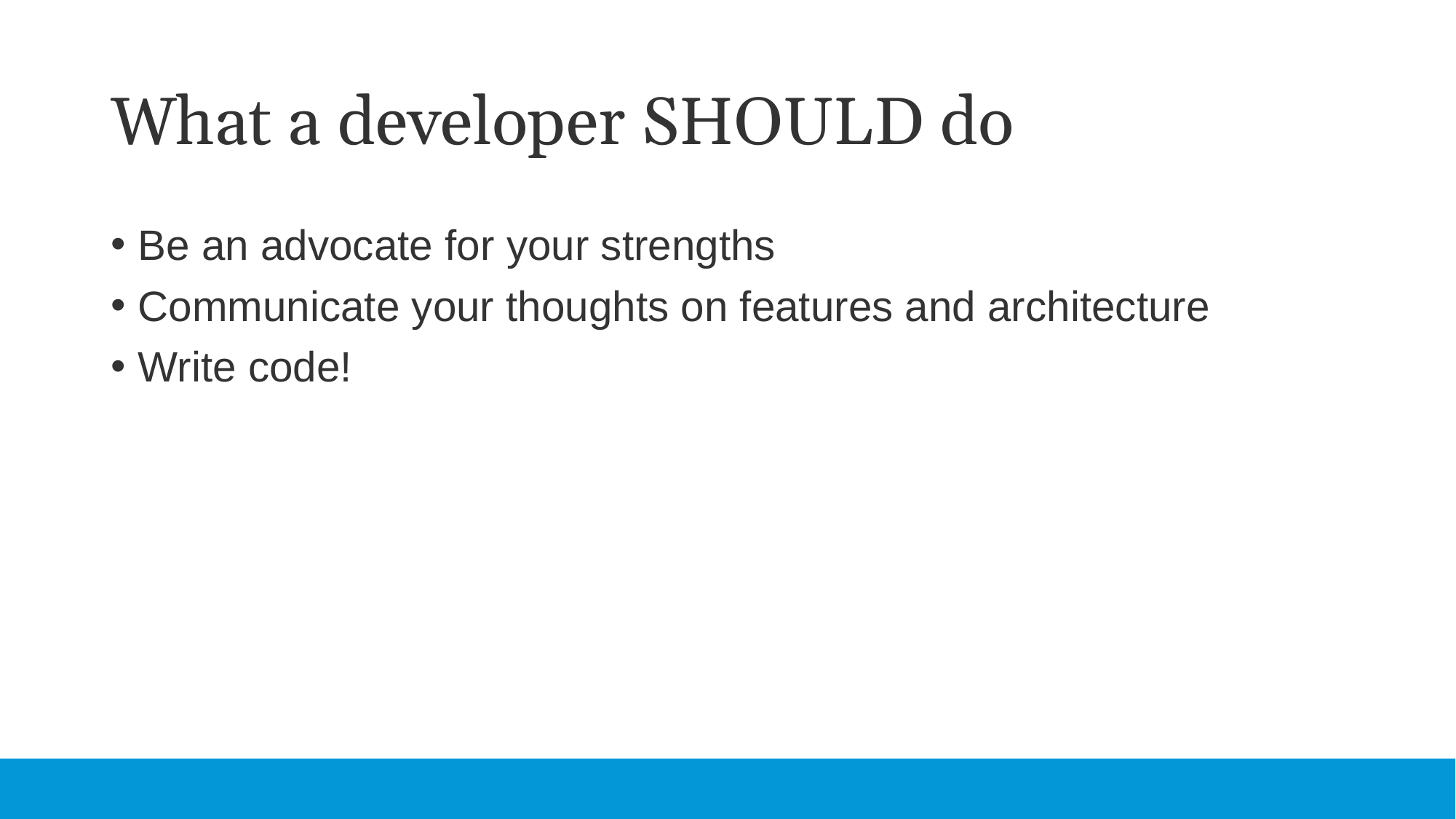

# What a developer SHOULD do
Be an advocate for your strengths
Communicate your thoughts on features and architecture
Write code!